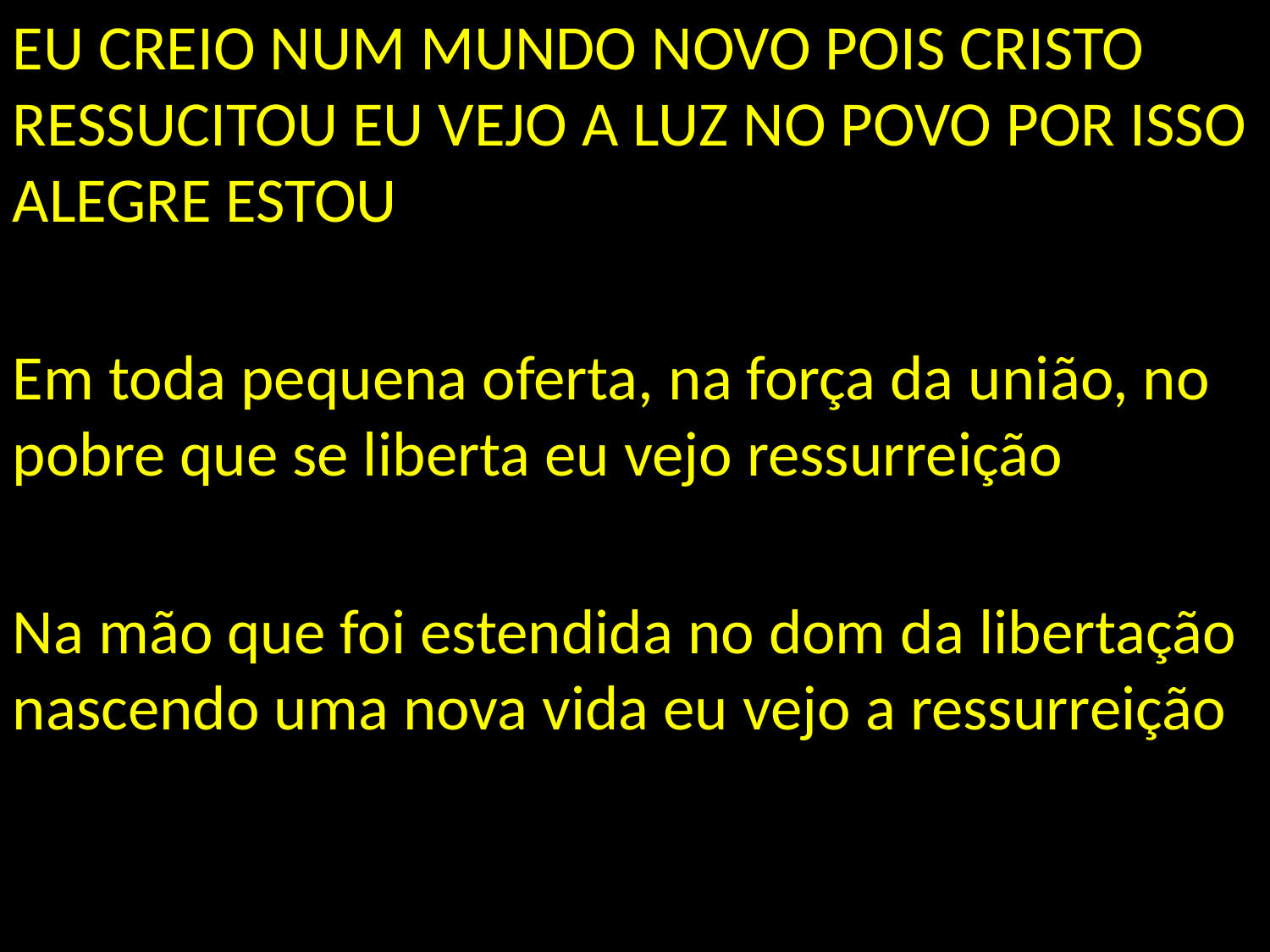

EU CREIO NUM MUNDO NOVO POIS CRISTO RESSUCITOU EU VEJO A LUZ NO POVO POR ISSO ALEGRE ESTOU

Em toda pequena oferta, na força da união, no pobre que se liberta eu vejo ressurreição

Na mão que foi estendida no dom da libertação nascendo uma nova vida eu vejo a ressurreição